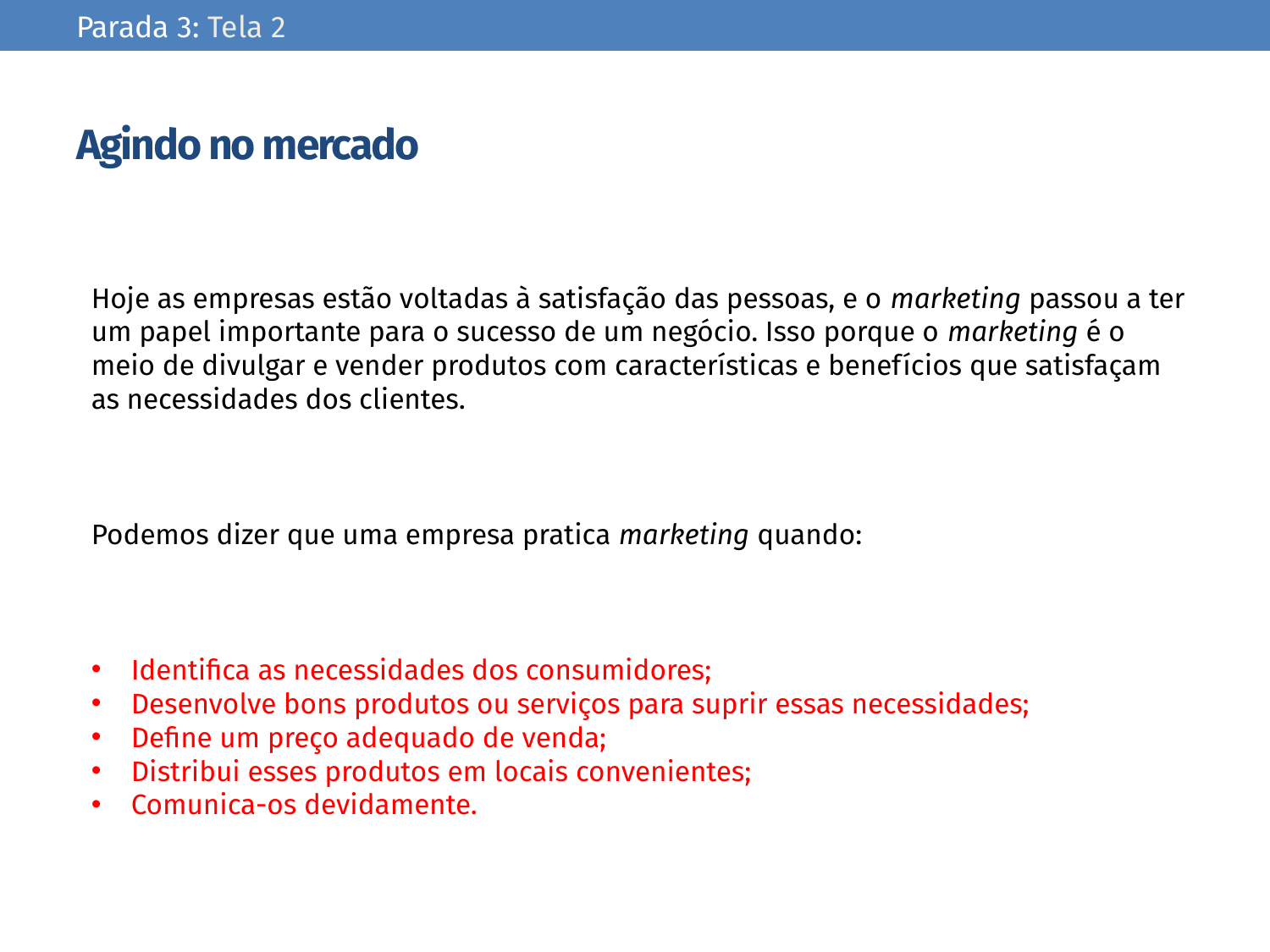

Parada 3: Tela 2
# Agindo no mercado
Hoje as empresas estão voltadas à satisfação das pessoas, e o marketing passou a ter um papel importante para o sucesso de um negócio. Isso porque o marketing é o meio de divulgar e vender produtos com características e benefícios que satisfaçam as necessidades dos clientes.

Podemos dizer que uma empresa pratica marketing quando:

Identifica as necessidades dos consumidores;
Desenvolve bons produtos ou serviços para suprir essas necessidades;
Define um preço adequado de venda;
Distribui esses produtos em locais convenientes;
Comunica-os devidamente.